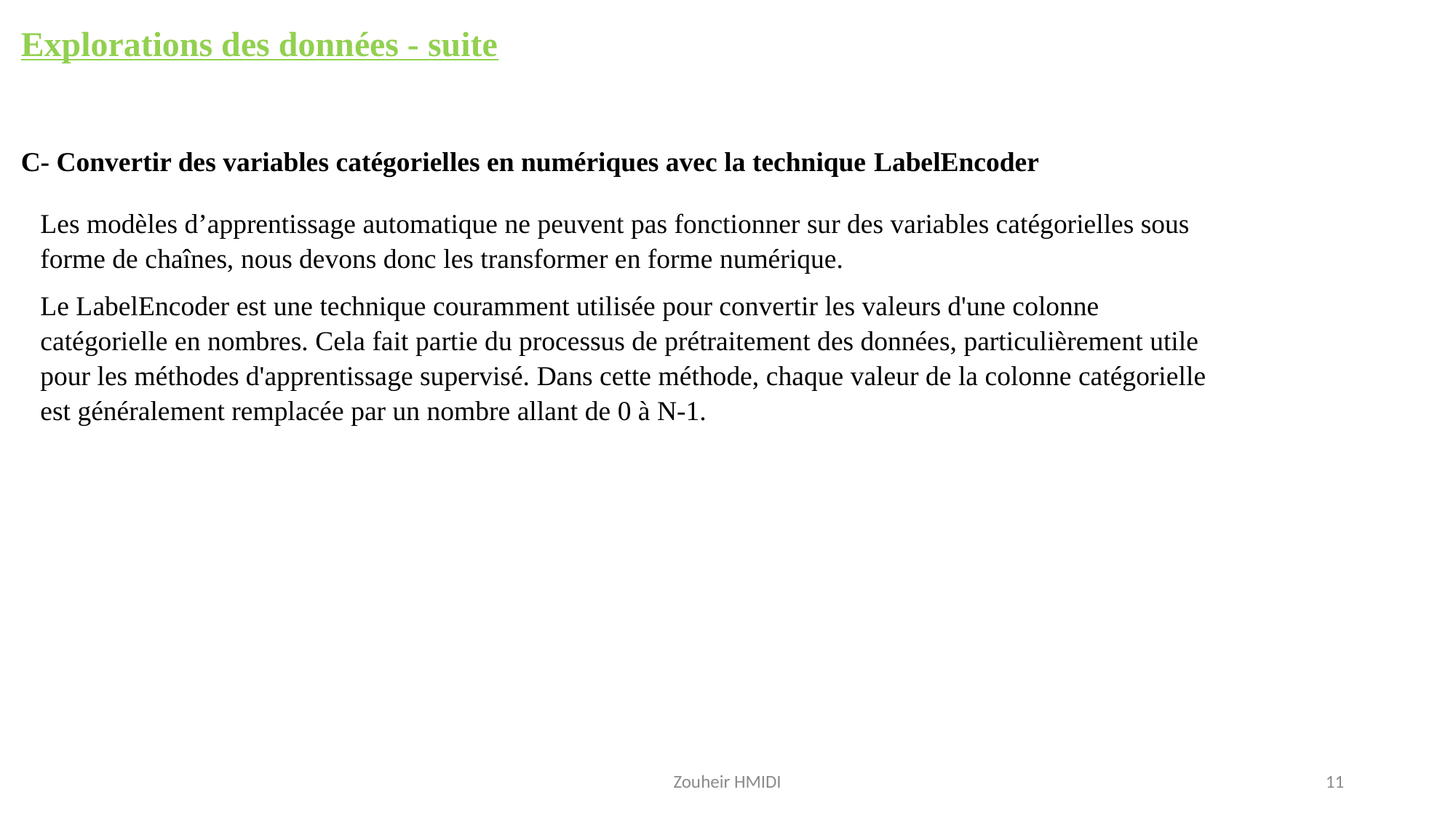

Explorations des données - suite
C- Convertir des variables catégorielles en numériques avec la technique LabelEncoder
Les modèles d’apprentissage automatique ne peuvent pas fonctionner sur des variables catégorielles sous forme de chaînes, nous devons donc les transformer en forme numérique.
Le LabelEncoder est une technique couramment utilisée pour convertir les valeurs d'une colonne catégorielle en nombres. Cela fait partie du processus de prétraitement des données, particulièrement utile pour les méthodes d'apprentissage supervisé. Dans cette méthode, chaque valeur de la colonne catégorielle est généralement remplacée par un nombre allant de 0 à N-1.
Zouheir HMIDI
11